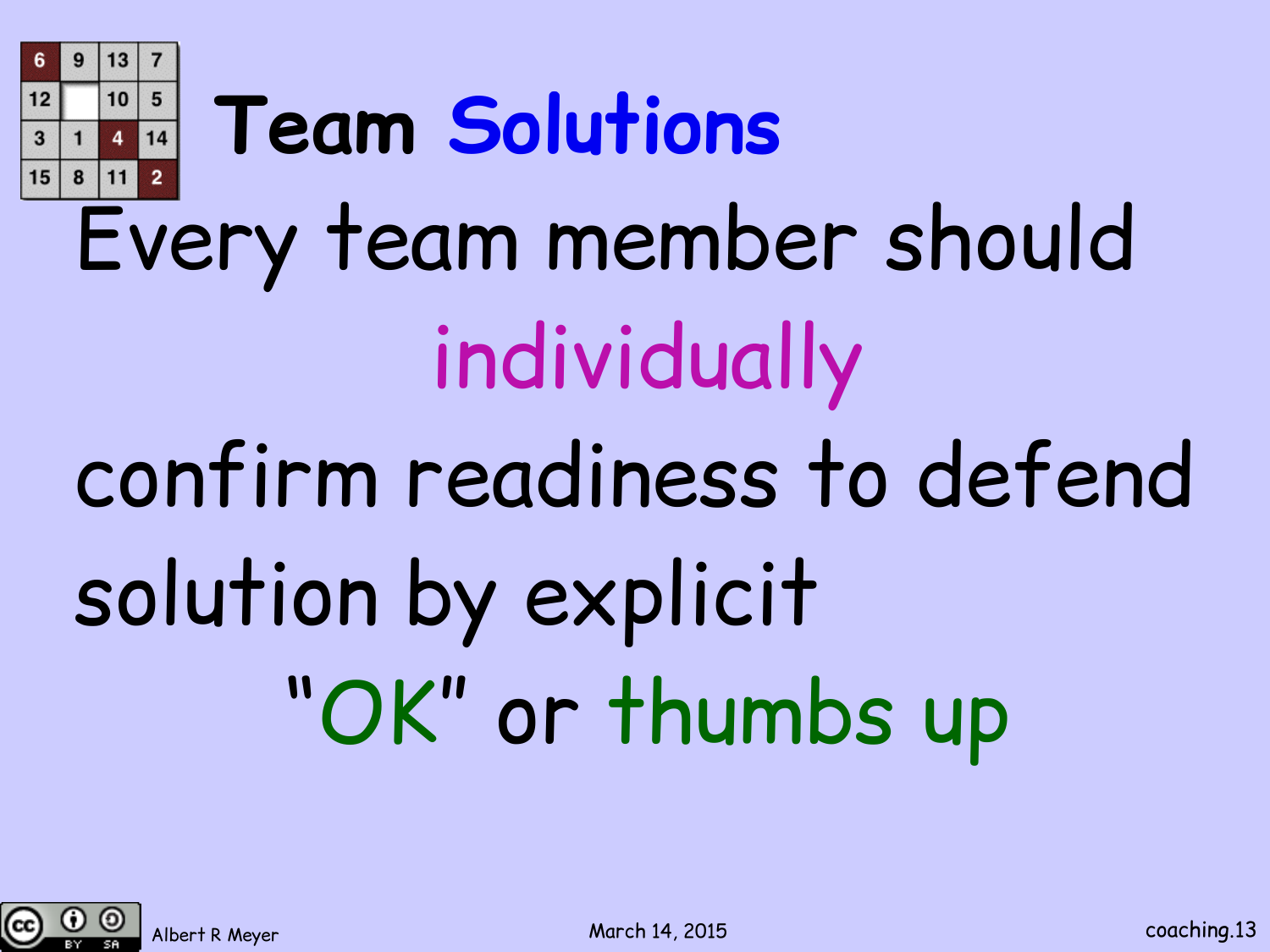

# Team Solutions
Every team member should
individually
confirm readiness to defend
solution by explicit
“OK” or thumbs up
coaching.13